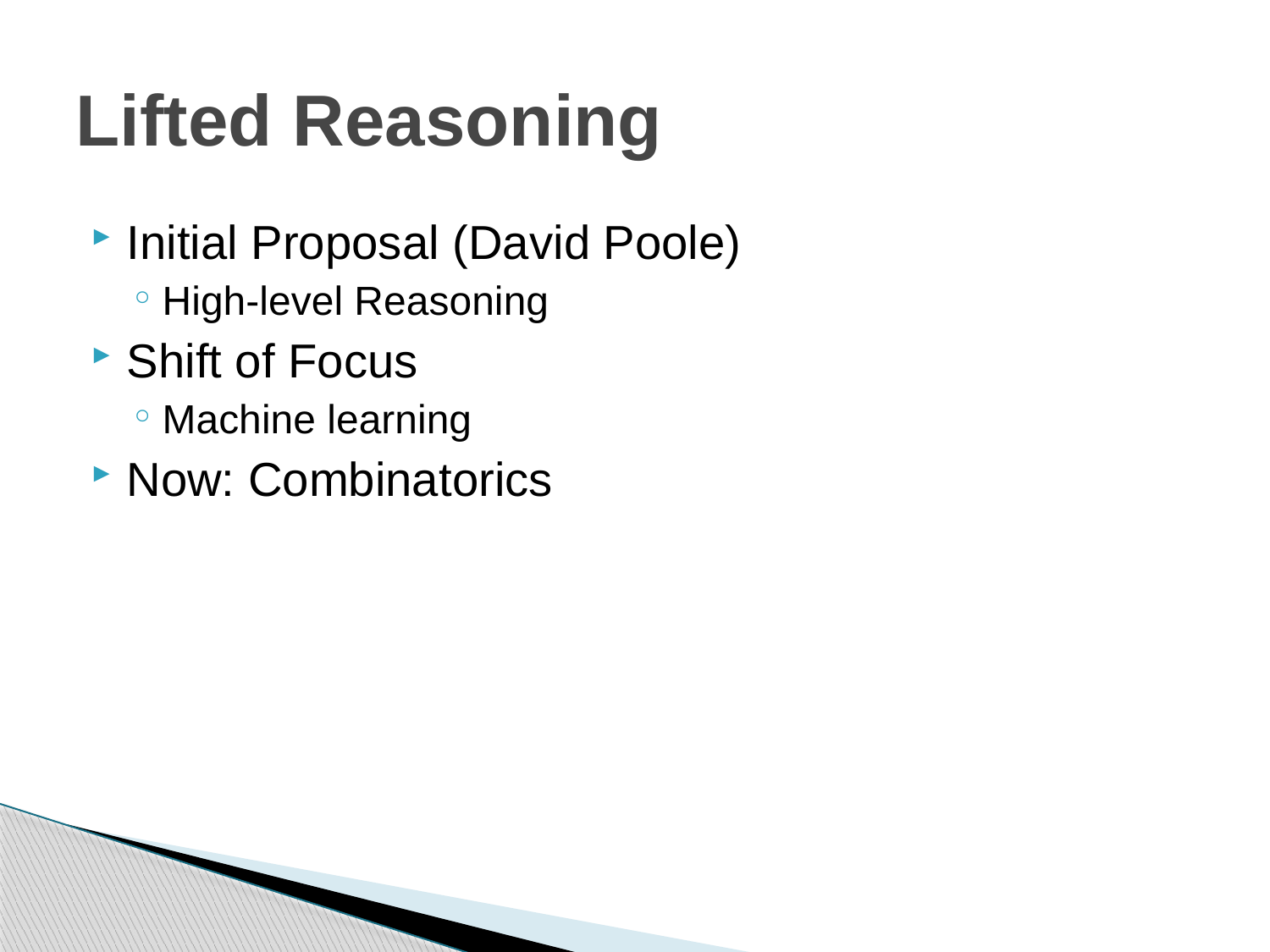

# Lifted Reasoning
Initial Proposal (David Poole)
High-level Reasoning
Shift of Focus
Machine learning
Now: Combinatorics